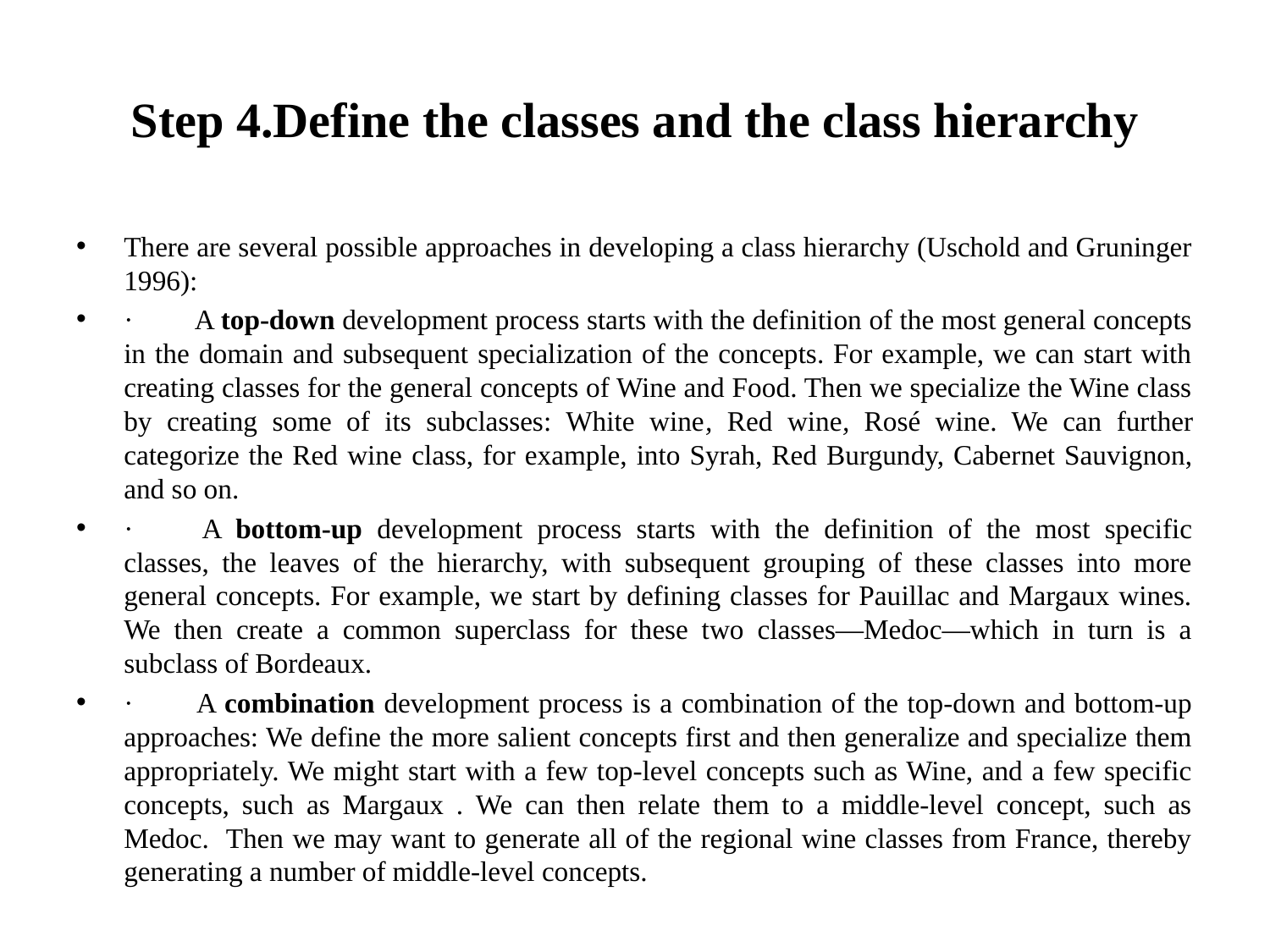

# Step 4.Define the classes and the class hierarchy
There are several possible approaches in developing a class hierarchy (Uschold and Gruninger 1996):
·         A top-down development process starts with the definition of the most general concepts in the domain and subsequent specialization of the concepts. For example, we can start with creating classes for the general concepts of Wine and Food. Then we specialize the Wine class by creating some of its subclasses: White wine, Red wine, Rosé wine. We can further categorize the Red wine class, for example, into Syrah, Red Burgundy, Cabernet Sauvignon, and so on.
·         A bottom-up development process starts with the definition of the most specific classes, the leaves of the hierarchy, with subsequent grouping of these classes into more general concepts. For example, we start by defining classes for Pauillac and Margaux wines. We then create a common superclass for these two classes—Medoc—which in turn is a subclass of Bordeaux.
·         A combination development process is a combination of the top-down and bottom-up approaches: We define the more salient concepts first and then generalize and specialize them appropriately. We might start with a few top-level concepts such as Wine, and a few specific concepts, such as Margaux . We can then relate them to a middle-level concept, such as Medoc.  Then we may want to generate all of the regional wine classes from France, thereby generating a number of middle-level concepts.